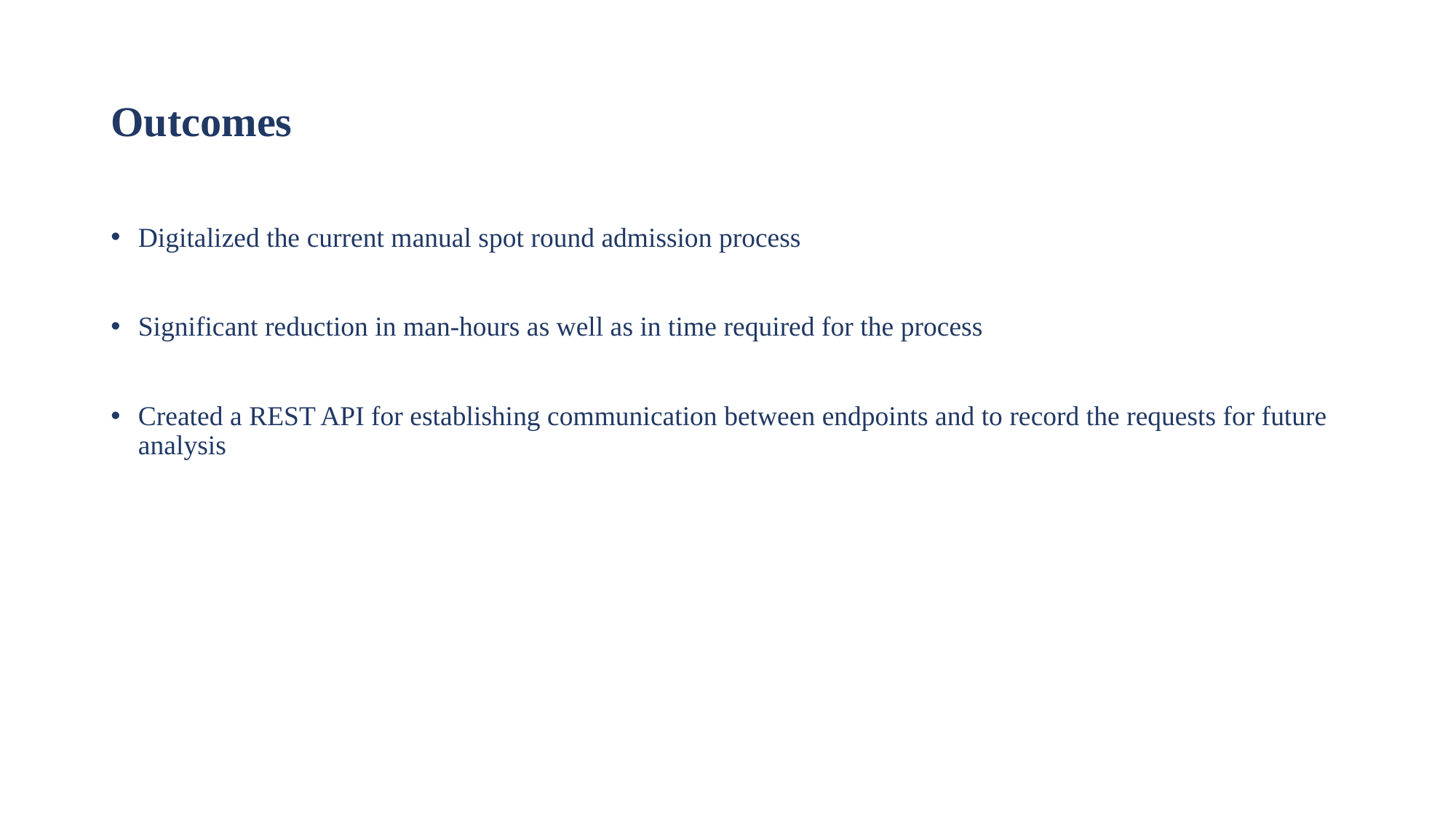

# Outcomes
Digitalized the current manual spot round admission process

Significant reduction in man-hours as well as in time required for the process

Created a REST API for establishing communication between endpoints and to record the requests for future analysis